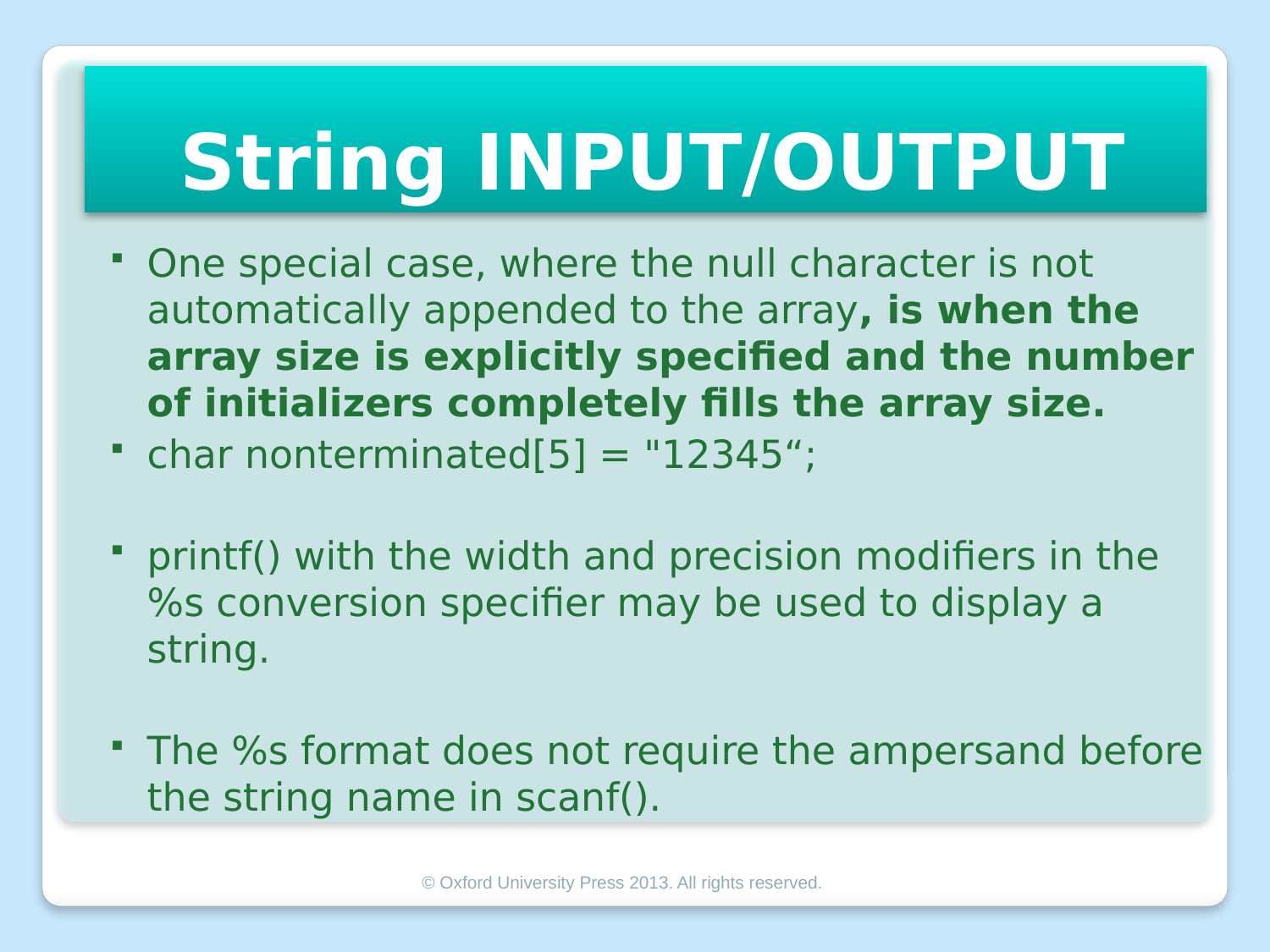

# String INPUT/OUTPUT
One special case, where the null character is not automatically appended to the array, is when the array size is explicitly specified and the number of initializers completely fills the array size.
char nonterminated[5] = "12345“;

printf() with the width and precision modifiers in the %s conversion specifier may be used to display a string.

The %s format does not require the ampersand before the string name in scanf().
© Oxford University Press 2013. All rights reserved.